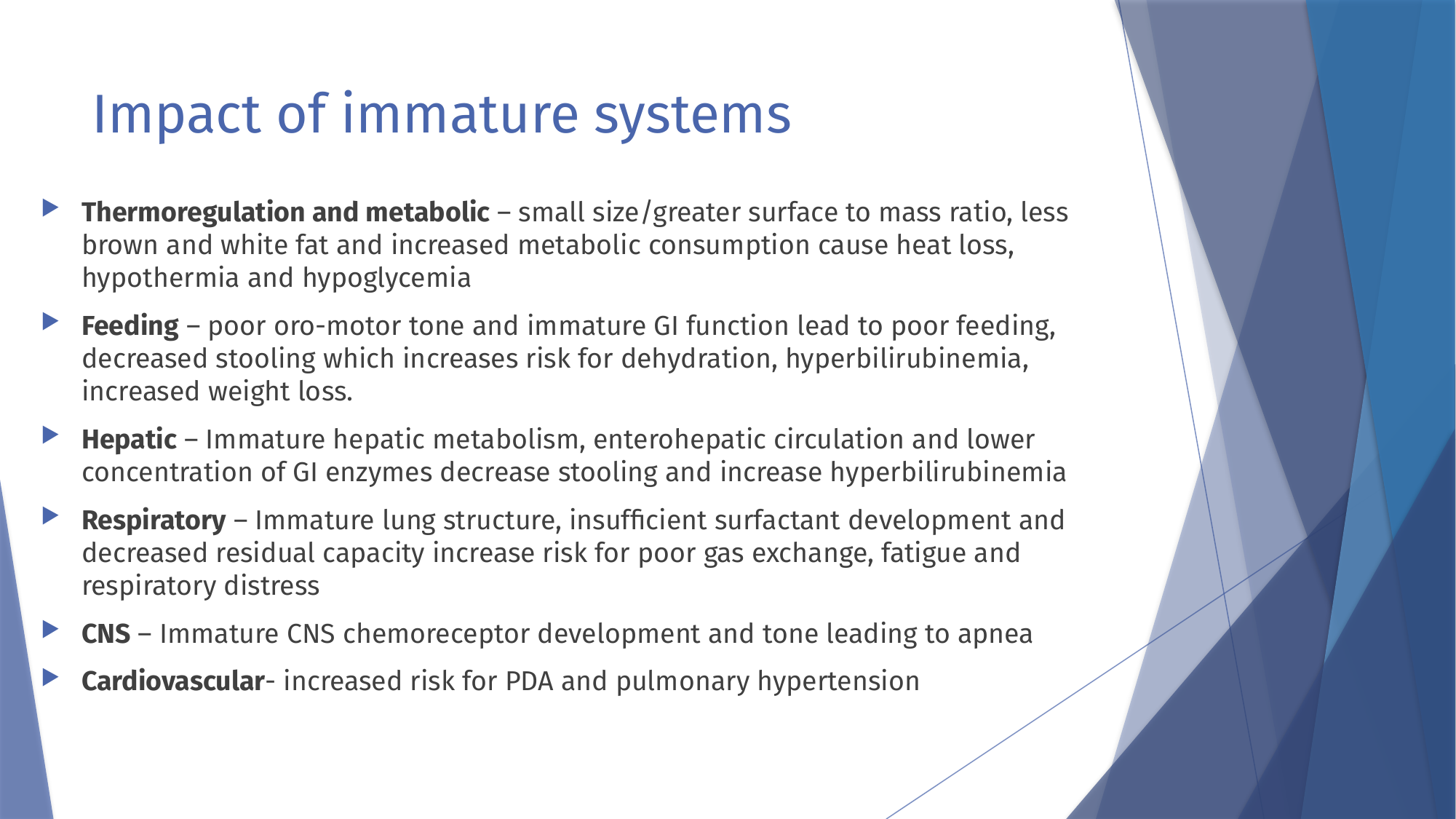

# Impact of immature systems
Thermoregulation and metabolic – small size/greater surface to mass ratio, less brown and white fat and increased metabolic consumption cause heat loss, hypothermia and hypoglycemia
Feeding – poor oro-motor tone and immature GI function lead to poor feeding, decreased stooling which increases risk for dehydration, hyperbilirubinemia, increased weight loss.
Hepatic – Immature hepatic metabolism, enterohepatic circulation and lower concentration of GI enzymes decrease stooling and increase hyperbilirubinemia
Respiratory – Immature lung structure, insufficient surfactant development and decreased residual capacity increase risk for poor gas exchange, fatigue and respiratory distress
CNS – Immature CNS chemoreceptor development and tone leading to apnea
Cardiovascular- increased risk for PDA and pulmonary hypertension